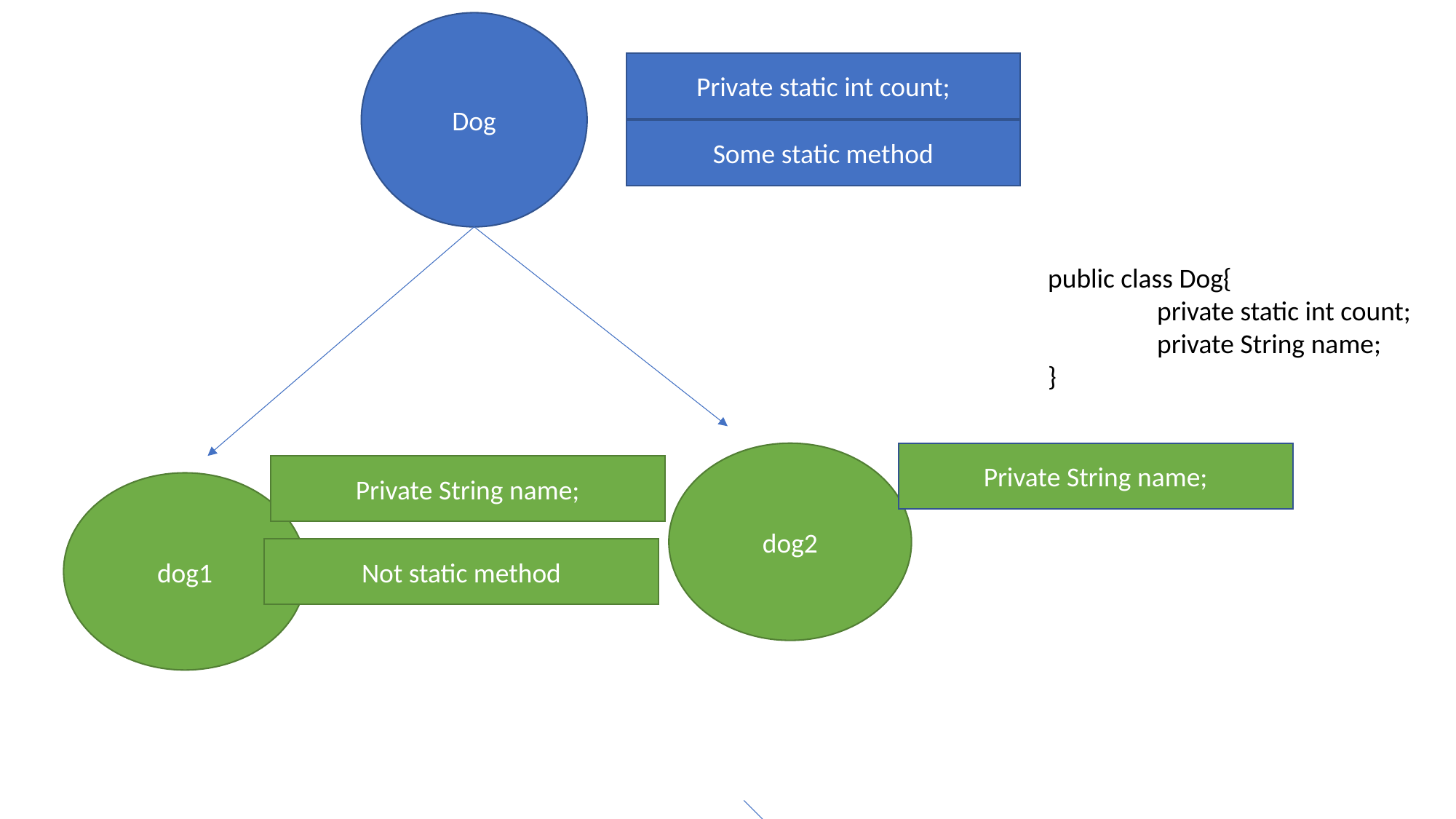

Dog
Private static int count;
Some static method
public class Dog{
	private static int count;
	private String name;
}
dog2
Private String name;
Private String name;
dog1
Not static method